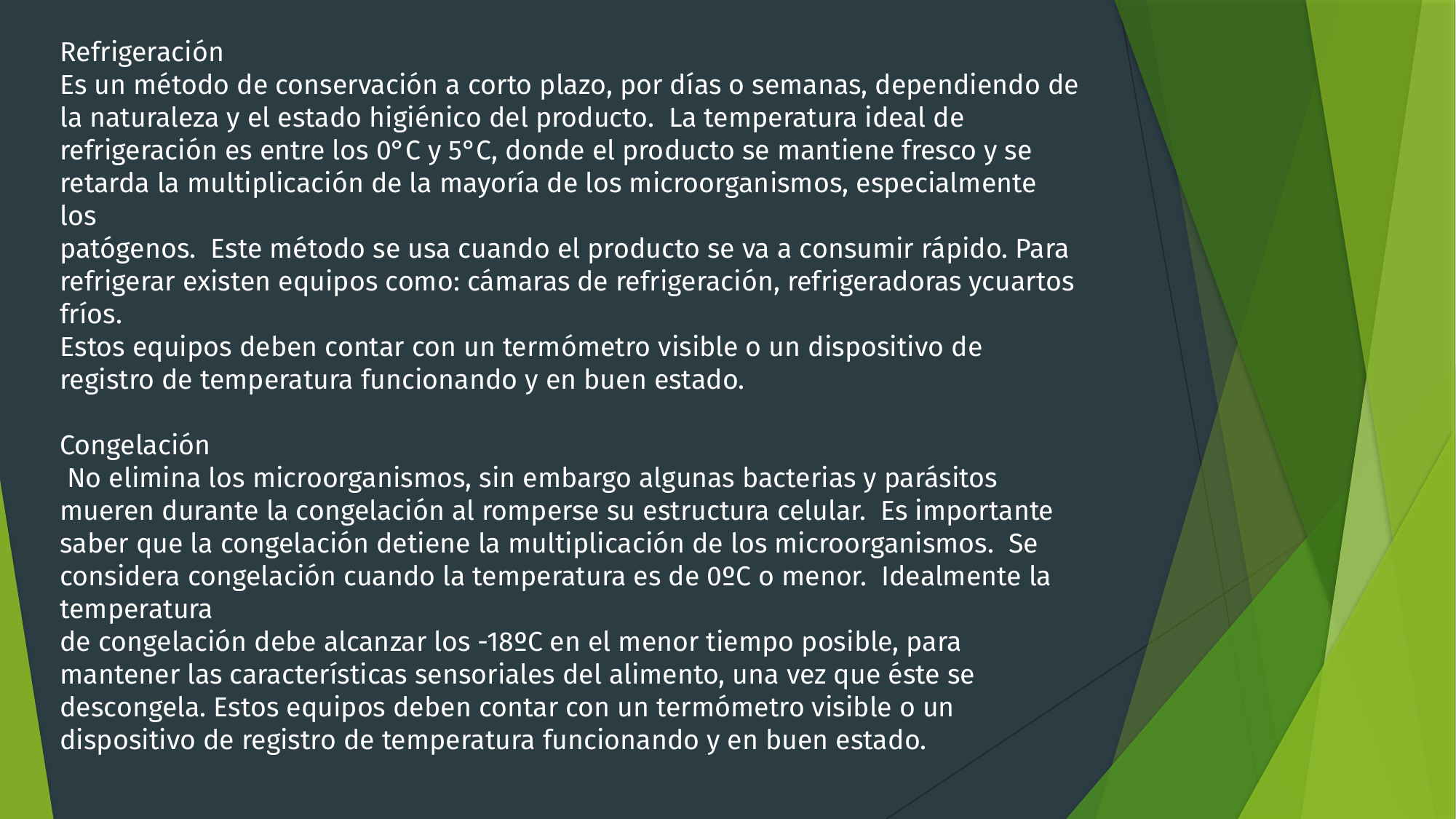

Refrigeración
Es un método de conservación a corto plazo, por días o semanas, dependiendo de la naturaleza y el estado higiénico del producto.  La temperatura ideal de refrigeración es entre los 0°C y 5°C, donde el producto se mantiene fresco y se retarda la multiplicación de la mayoría de los microorganismos, especialmente los
patógenos.  Este método se usa cuando el producto se va a consumir rápido. Para refrigerar existen equipos como: cámaras de refrigeración, refrigeradoras ycuartos fríos.
Estos equipos deben contar con un termómetro visible o un dispositivo de registro de temperatura funcionando y en buen estado.

Congelación
 No elimina los microorganismos, sin embargo algunas bacterias y parásitos mueren durante la congelación al romperse su estructura celular.  Es importante saber que la congelación detiene la multiplicación de los microorganismos.  Se considera congelación cuando la temperatura es de 0ºC o menor.  Idealmente la temperatura
de congelación debe alcanzar los -18ºC en el menor tiempo posible, para mantener las características sensoriales del alimento, una vez que éste se descongela. Estos equipos deben contar con un termómetro visible o un dispositivo de registro de temperatura funcionando y en buen estado.